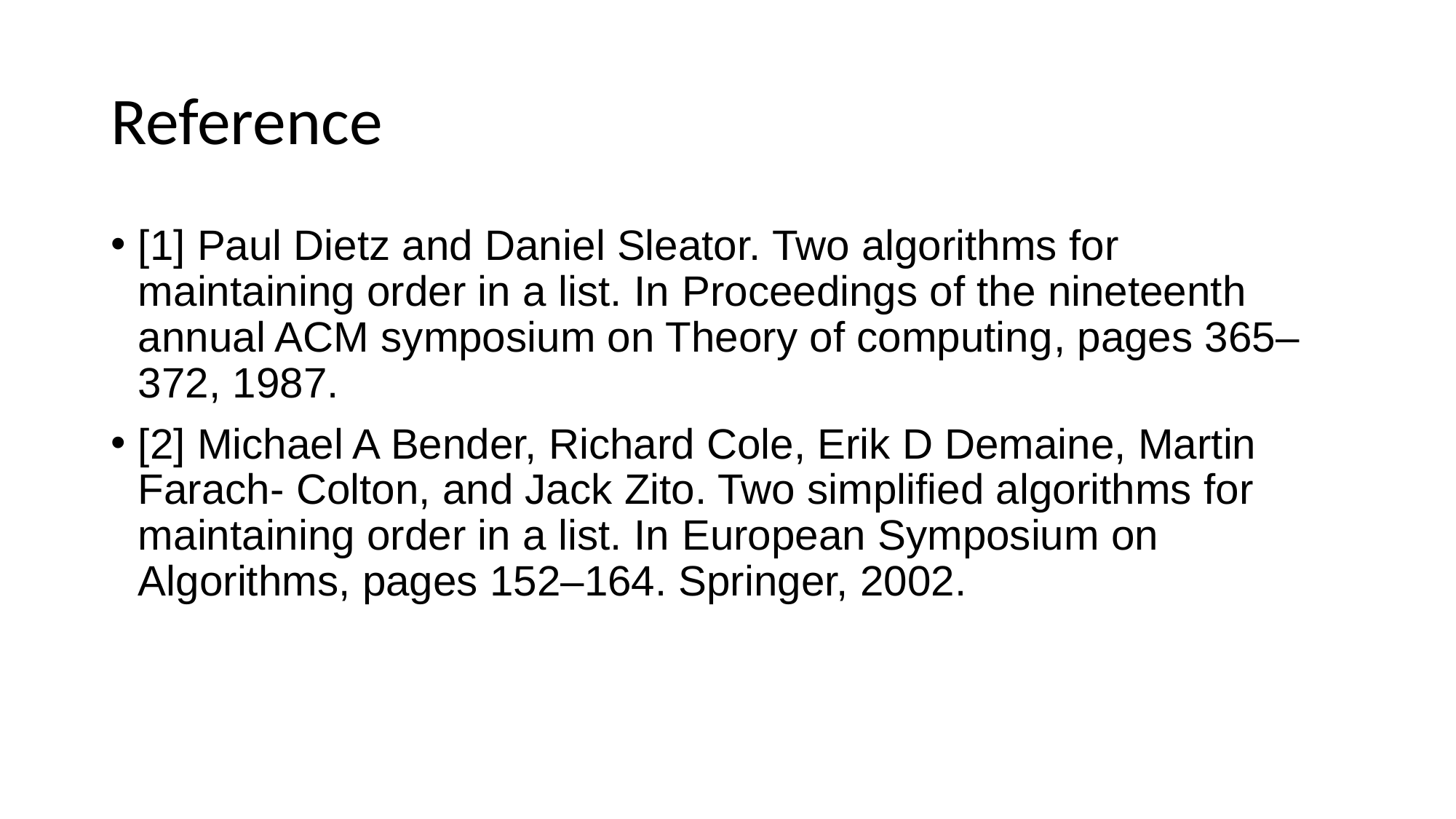

# Reference
[1] Paul Dietz and Daniel Sleator. Two algorithms for maintaining order in a list. In Proceedings of the nineteenth annual ACM symposium on Theory of computing, pages 365–372, 1987.
[2] Michael A Bender, Richard Cole, Erik D Demaine, Martin Farach- Colton, and Jack Zito. Two simplified algorithms for maintaining order in a list. In European Symposium on Algorithms, pages 152–164. Springer, 2002.